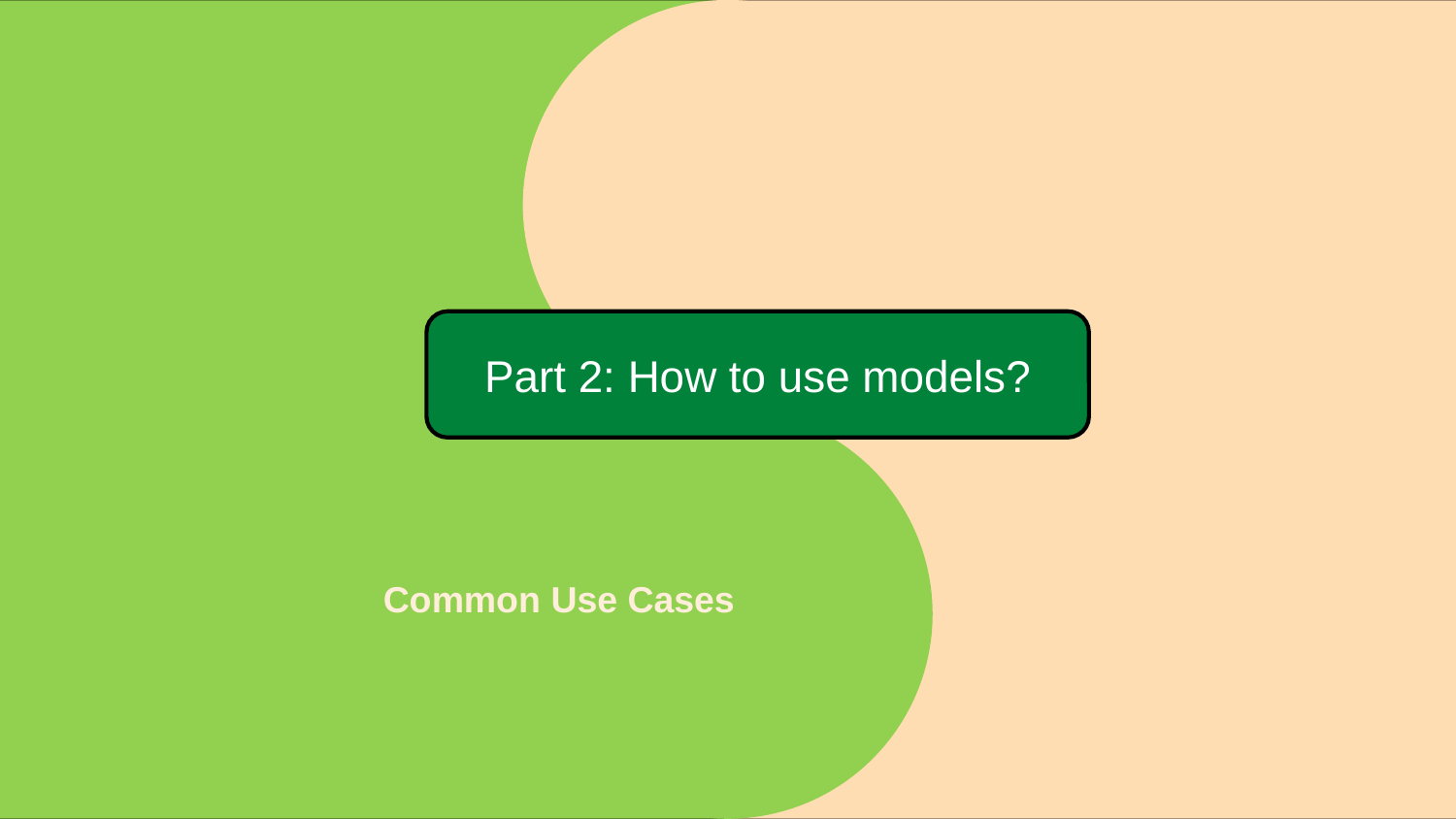

Part 2: How to use models?
Common Use Cases